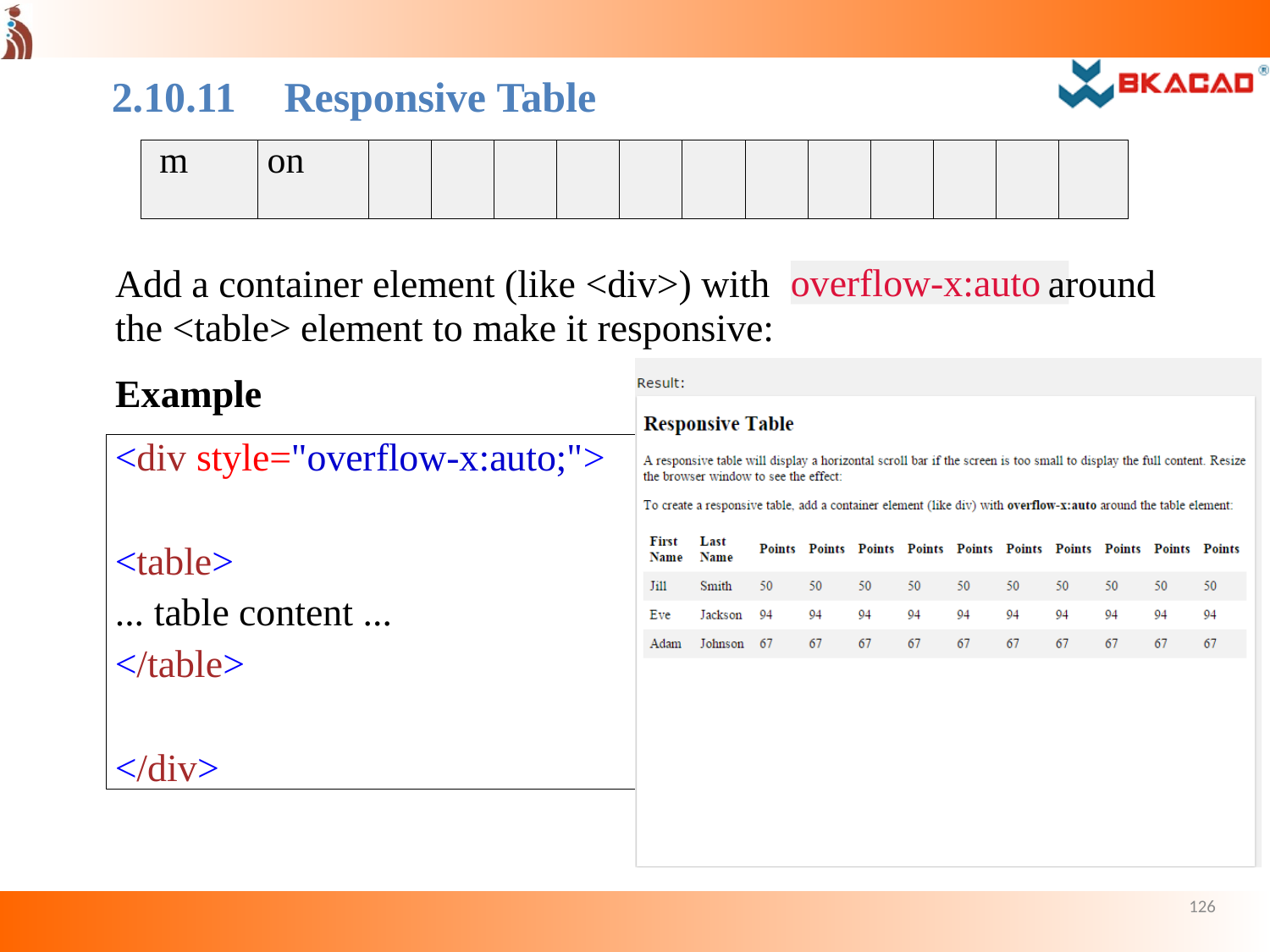

2.10.11	Responsive Table
| m | on |  |  |  |  |  |  |  |  |  |  |  |  |
| --- | --- | --- | --- | --- | --- | --- | --- | --- | --- | --- | --- | --- | --- |
# around
overflow-x:auto
Add a container element (like <div>) with  the <table> element to make it responsive:
Example

<div style="overflow-x:auto;">

<table>
... table content ...
</table>

</div>
126